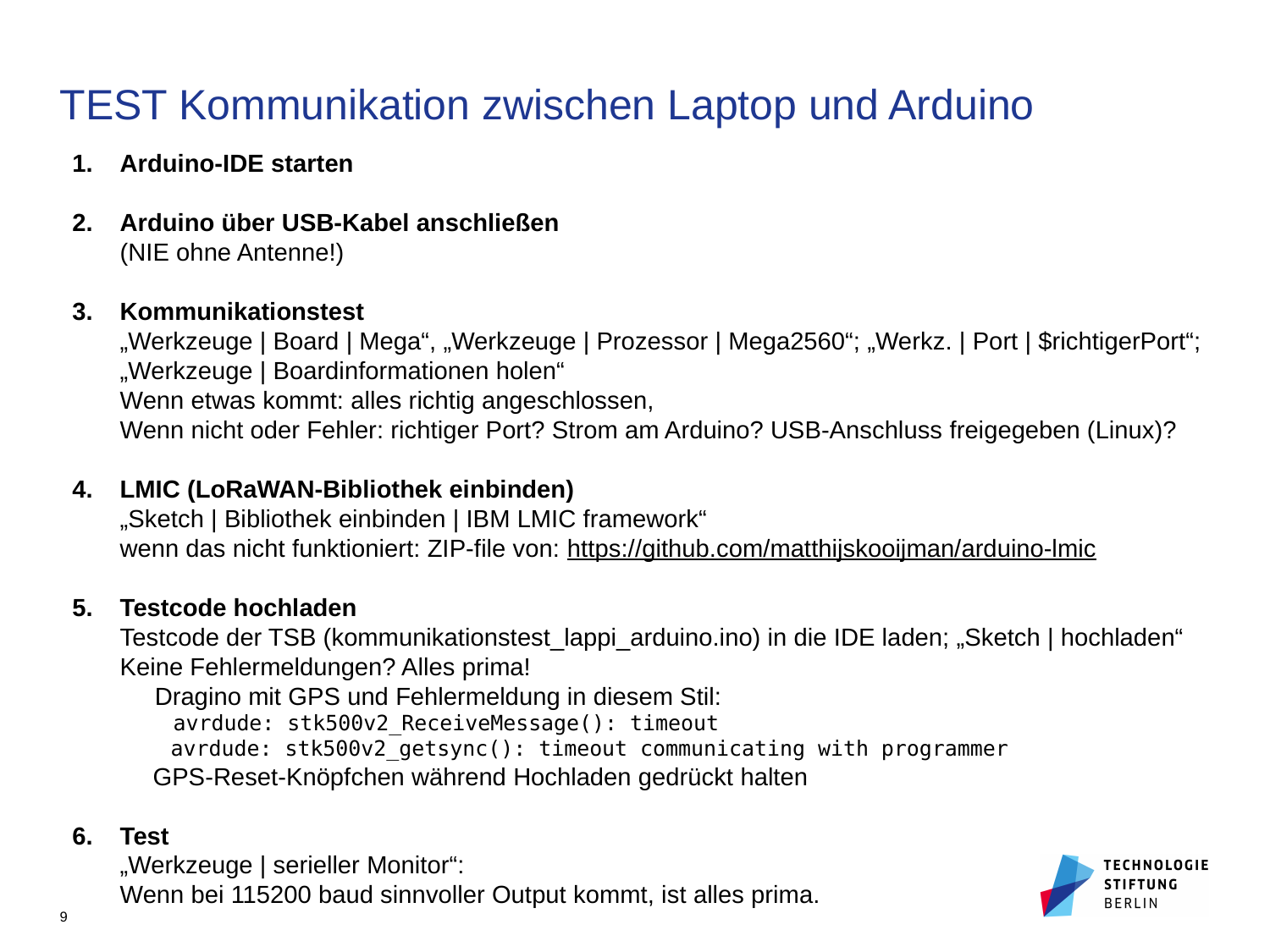

# TEST Kommunikation zwischen Laptop und Arduino
Arduino-IDE starten
Arduino über USB-Kabel anschließen
(NIE ohne Antenne!)
Kommunikationstest
„Werkzeuge | Board | Mega“, „Werkzeuge | Prozessor | Mega2560“; „Werkz. | Port | $richtigerPort“;
„Werkzeuge | Boardinformationen holen“
Wenn etwas kommt: alles richtig angeschlossen,
Wenn nicht oder Fehler: richtiger Port? Strom am Arduino? USB-Anschluss freigegeben (Linux)?
LMIC (LoRaWAN-Bibliothek einbinden)
„Sketch | Bibliothek einbinden | IBM LMIC framework“
wenn das nicht funktioniert: ZIP-file von: https://github.com/matthijskooijman/arduino-lmic
Testcode hochladen
Testcode der TSB (kommunikationstest_lappi_arduino.ino) in die IDE laden; „Sketch | hochladen“
Keine Fehlermeldungen? Alles prima!
     Dragino mit GPS und Fehlermeldung in diesem Stil:
         avrdude: stk500v2_ReceiveMessage(): timeout
    avrdude: stk500v2_getsync(): timeout communicating with programmer
      GPS-Reset-Knöpfchen während Hochladen gedrückt halten
Test
„Werkzeuge | serieller Monitor“:
Wenn bei 115200 baud sinnvoller Output kommt, ist alles prima.
9